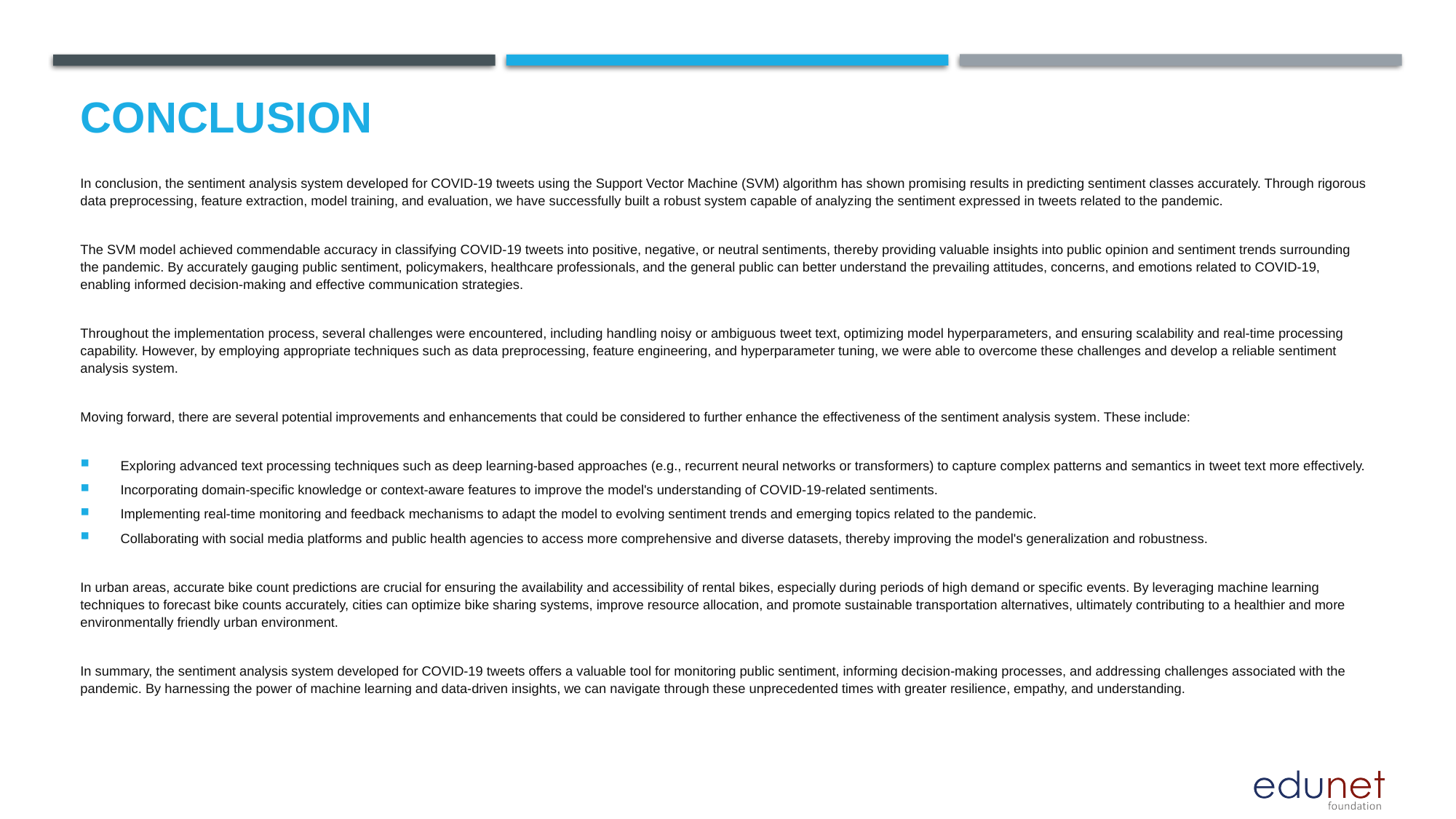

# Conclusion
In conclusion, the sentiment analysis system developed for COVID-19 tweets using the Support Vector Machine (SVM) algorithm has shown promising results in predicting sentiment classes accurately. Through rigorous data preprocessing, feature extraction, model training, and evaluation, we have successfully built a robust system capable of analyzing the sentiment expressed in tweets related to the pandemic.

The SVM model achieved commendable accuracy in classifying COVID-19 tweets into positive, negative, or neutral sentiments, thereby providing valuable insights into public opinion and sentiment trends surrounding the pandemic. By accurately gauging public sentiment, policymakers, healthcare professionals, and the general public can better understand the prevailing attitudes, concerns, and emotions related to COVID-19, enabling informed decision-making and effective communication strategies.

Throughout the implementation process, several challenges were encountered, including handling noisy or ambiguous tweet text, optimizing model hyperparameters, and ensuring scalability and real-time processing capability. However, by employing appropriate techniques such as data preprocessing, feature engineering, and hyperparameter tuning, we were able to overcome these challenges and develop a reliable sentiment analysis system.

Moving forward, there are several potential improvements and enhancements that could be considered to further enhance the effectiveness of the sentiment analysis system. These include:

Exploring advanced text processing techniques such as deep learning-based approaches (e.g., recurrent neural networks or transformers) to capture complex patterns and semantics in tweet text more effectively.
Incorporating domain-specific knowledge or context-aware features to improve the model's understanding of COVID-19-related sentiments.
Implementing real-time monitoring and feedback mechanisms to adapt the model to evolving sentiment trends and emerging topics related to the pandemic.
Collaborating with social media platforms and public health agencies to access more comprehensive and diverse datasets, thereby improving the model's generalization and robustness.

In urban areas, accurate bike count predictions are crucial for ensuring the availability and accessibility of rental bikes, especially during periods of high demand or specific events. By leveraging machine learning techniques to forecast bike counts accurately, cities can optimize bike sharing systems, improve resource allocation, and promote sustainable transportation alternatives, ultimately contributing to a healthier and more environmentally friendly urban environment.

In summary, the sentiment analysis system developed for COVID-19 tweets offers a valuable tool for monitoring public sentiment, informing decision-making processes, and addressing challenges associated with the pandemic. By harnessing the power of machine learning and data-driven insights, we can navigate through these unprecedented times with greater resilience, empathy, and understanding.